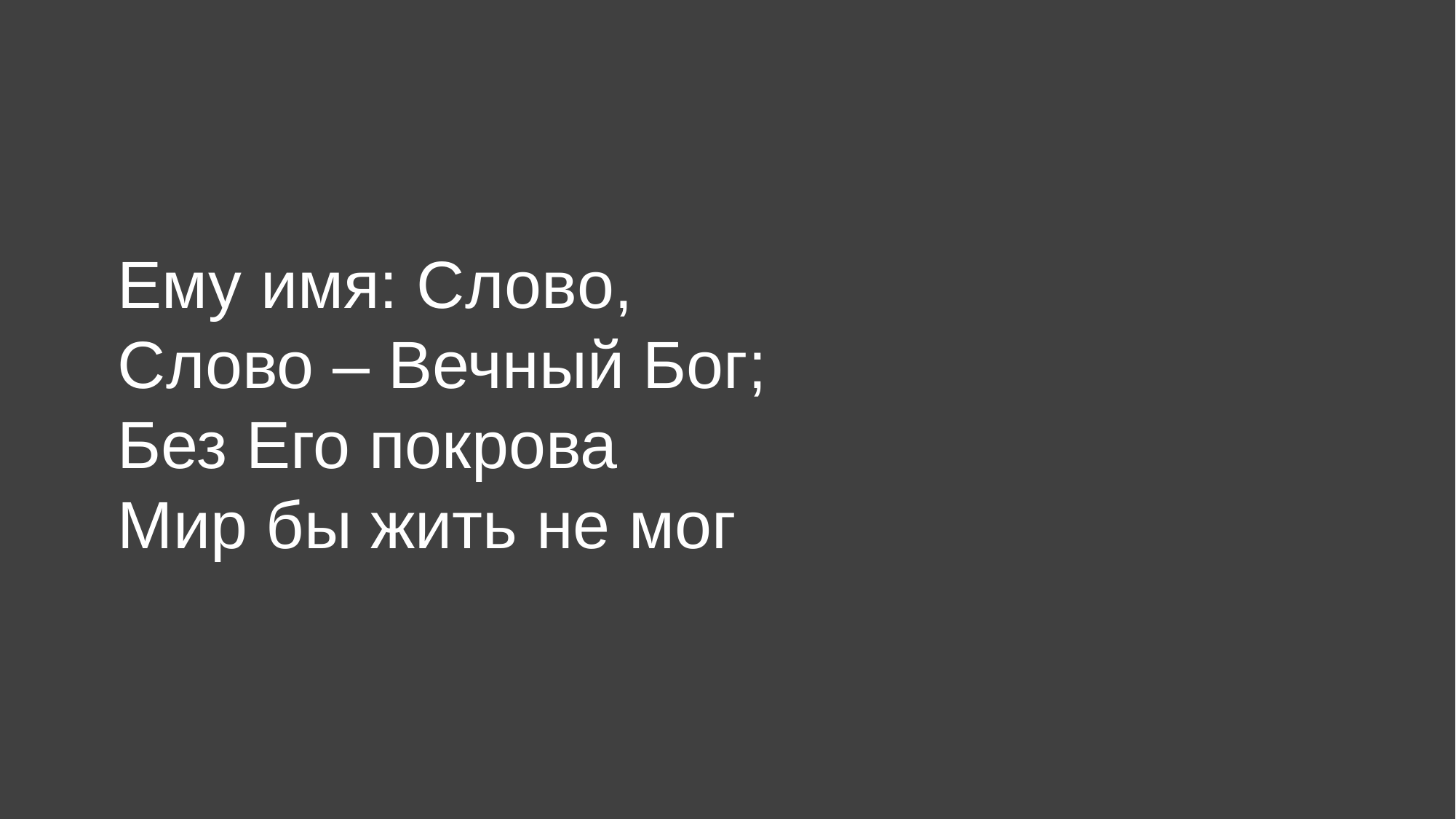

Ему имя: Словo,
Слово – Вечный Бог;
Без Его покрова
Мир бы жить не мог